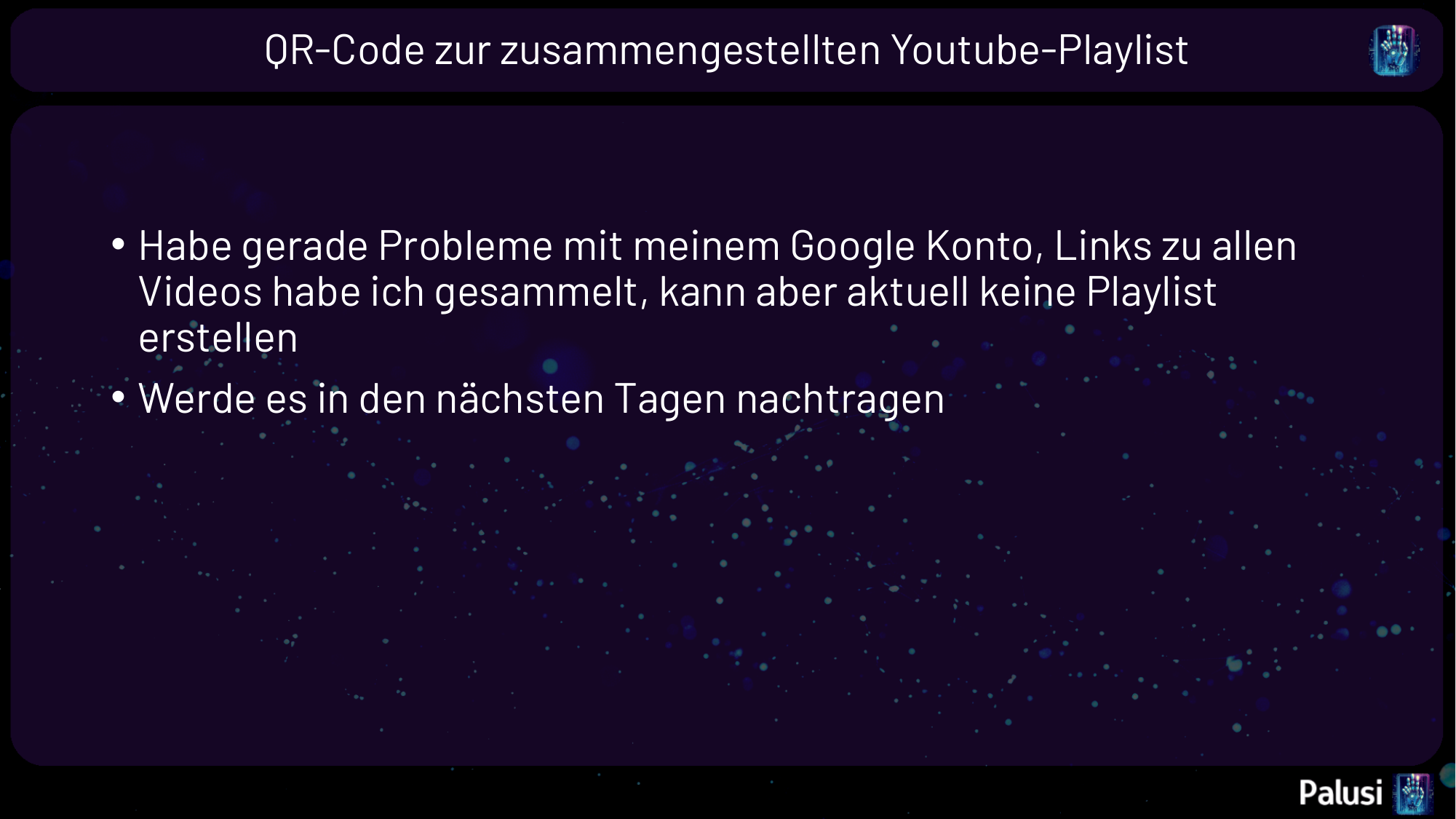

# QR-Code zur zusammengestellten Youtube-Playlist
Habe gerade Probleme mit meinem Google Konto, Links zu allen Videos habe ich gesammelt, kann aber aktuell keine Playlist erstellen
Werde es in den nächsten Tagen nachtragen